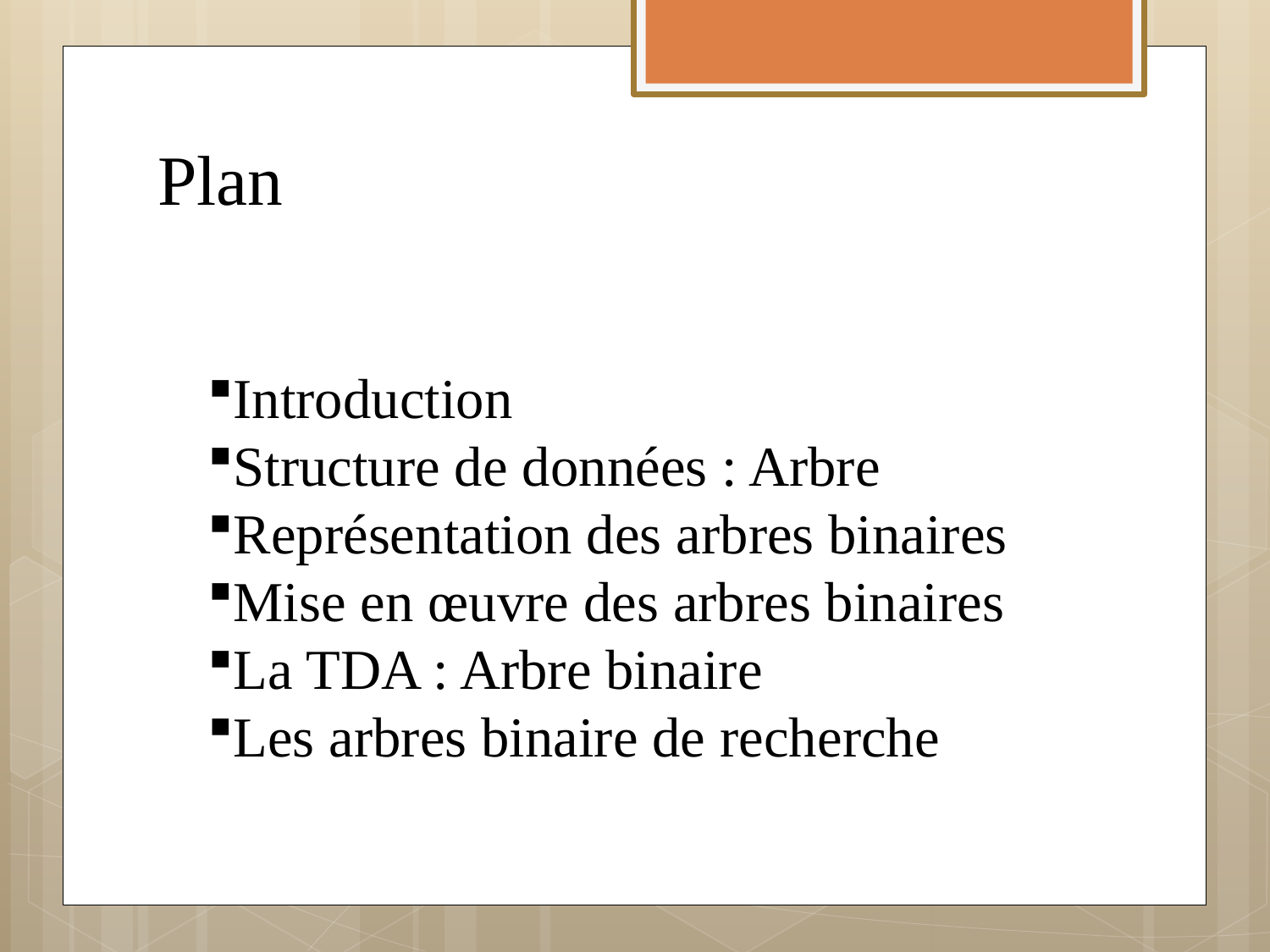

# Plan
Introduction
Structure de données : Arbre
Représentation des arbres binaires
Mise en œuvre des arbres binaires
La TDA : Arbre binaire
Les arbres binaire de recherche